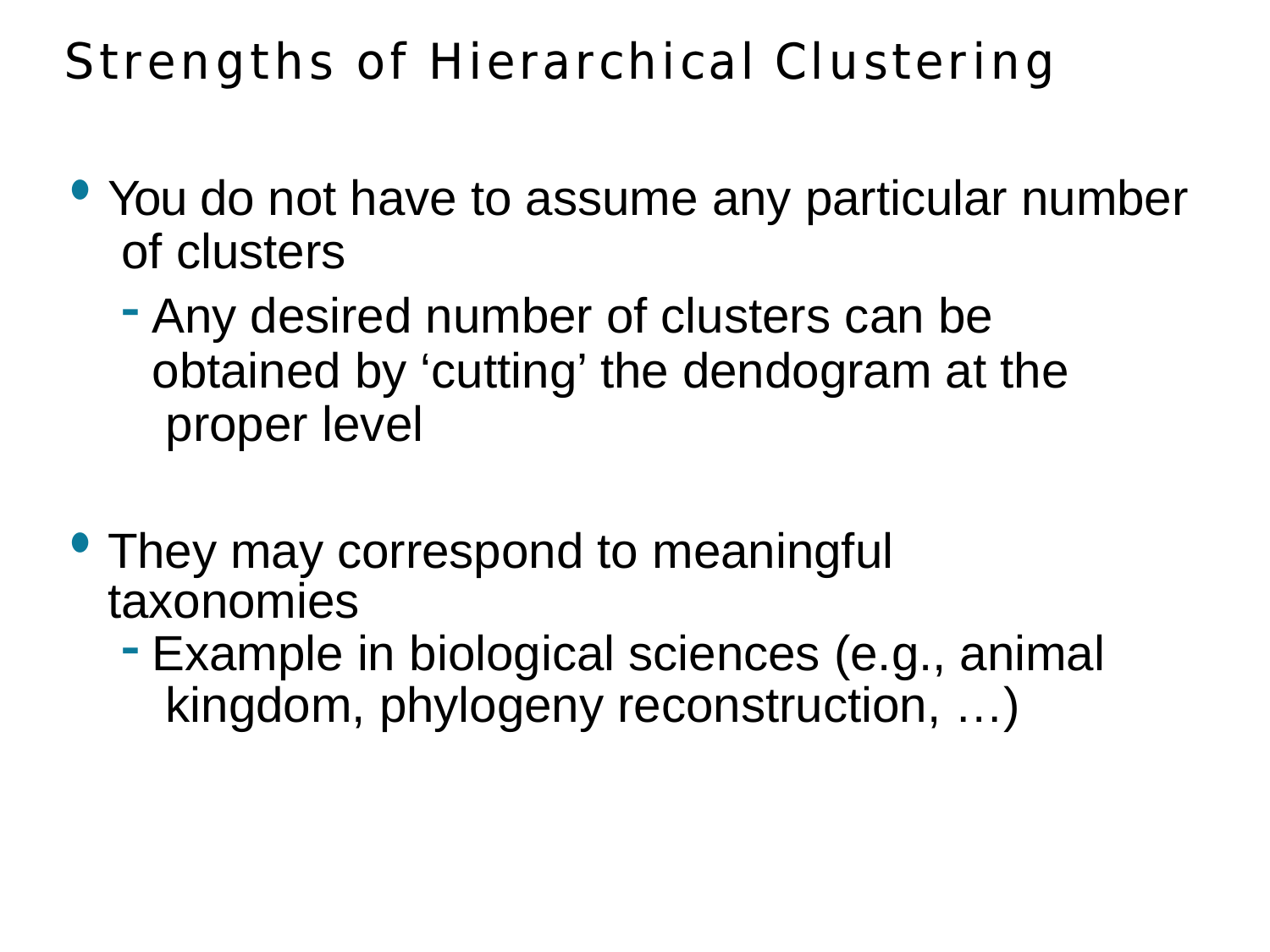

# Strengths of Hierarchical Clustering
You do not have to assume any particular number  of clusters
Any desired number of clusters can be
obtained by ‘cutting’ the dendogram at the  proper level

They may correspond to meaningful taxonomies
Example in biological sciences (e.g., animal  kingdom, phylogeny reconstruction, …)